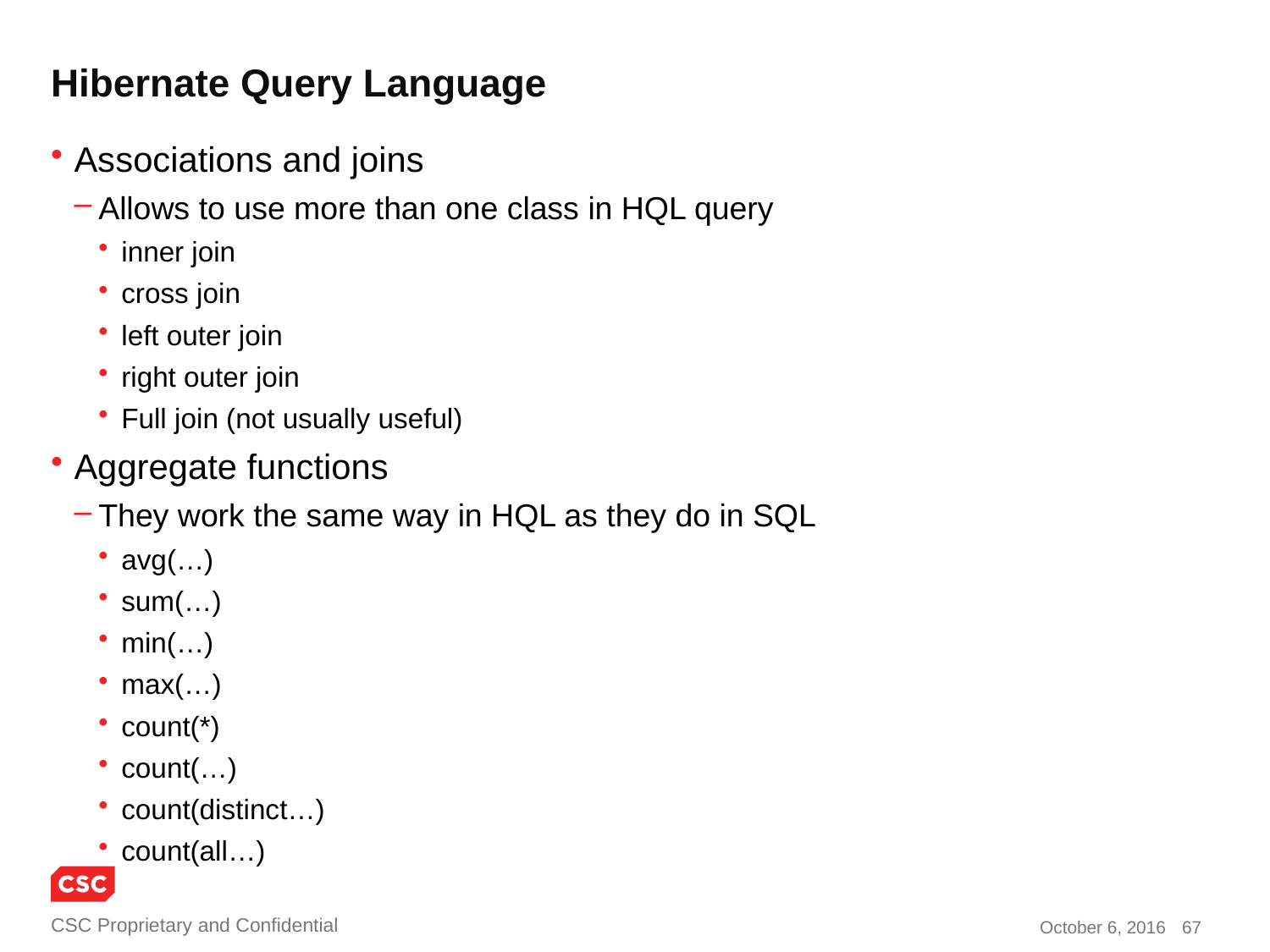

# Hibernate Query Language
Associations and joins
Allows to use more than one class in HQL query
inner join
cross join
left outer join
right outer join
Full join (not usually useful)
Aggregate functions
They work the same way in HQL as they do in SQL
avg(…)
sum(…)
min(…)
max(…)
count(*)
count(…)
count(distinct…)
count(all…)